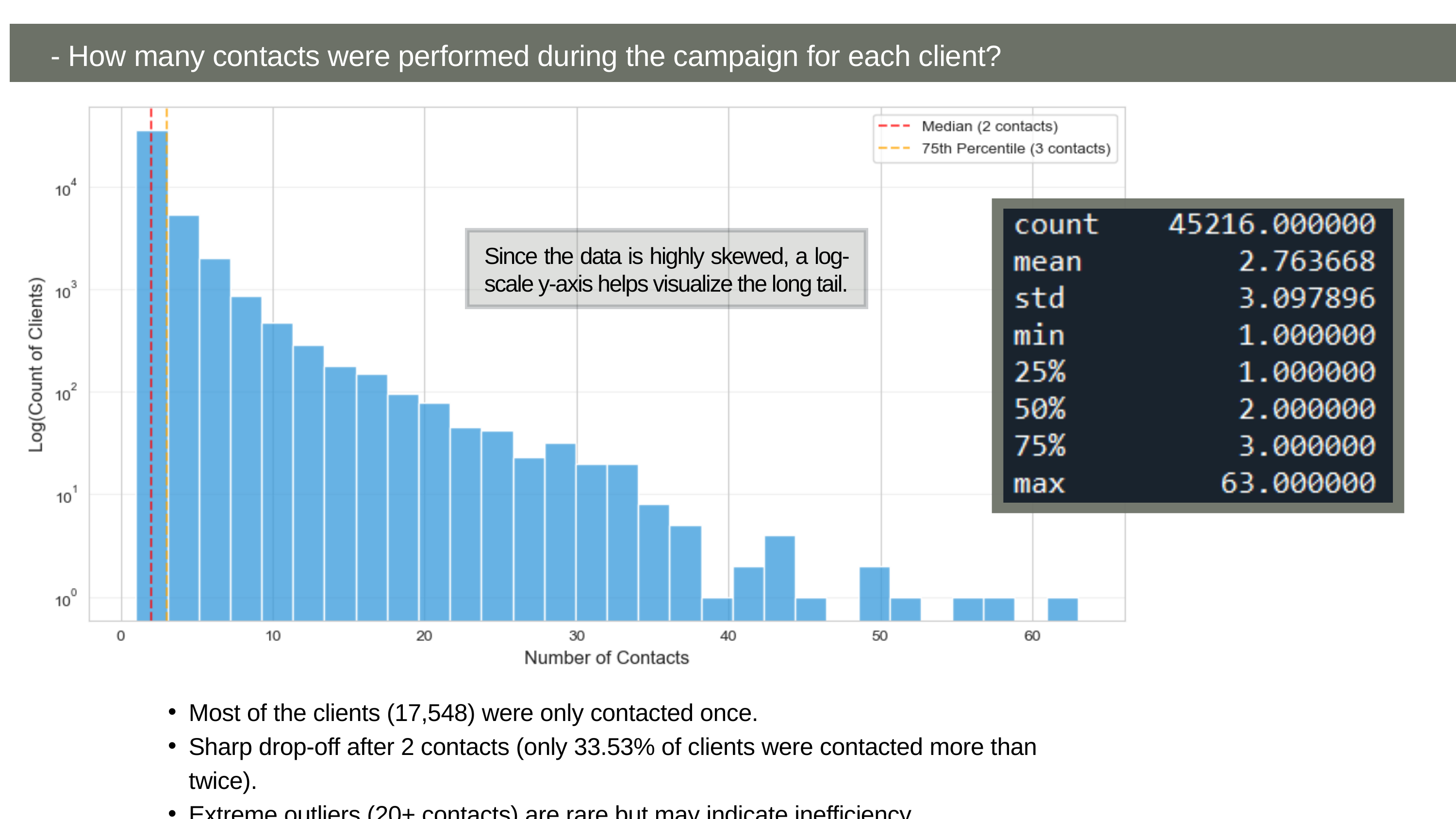

- How many contacts were performed during the campaign for each client?

Since the data is highly skewed, a log-scale y-axis helps visualize the long tail.
Most of the clients (17,548) were only contacted once.
Sharp drop-off after 2 contacts (only 33.53% of clients were contacted more than twice).
Extreme outliers (20+ contacts) are rare but may indicate inefficiency.